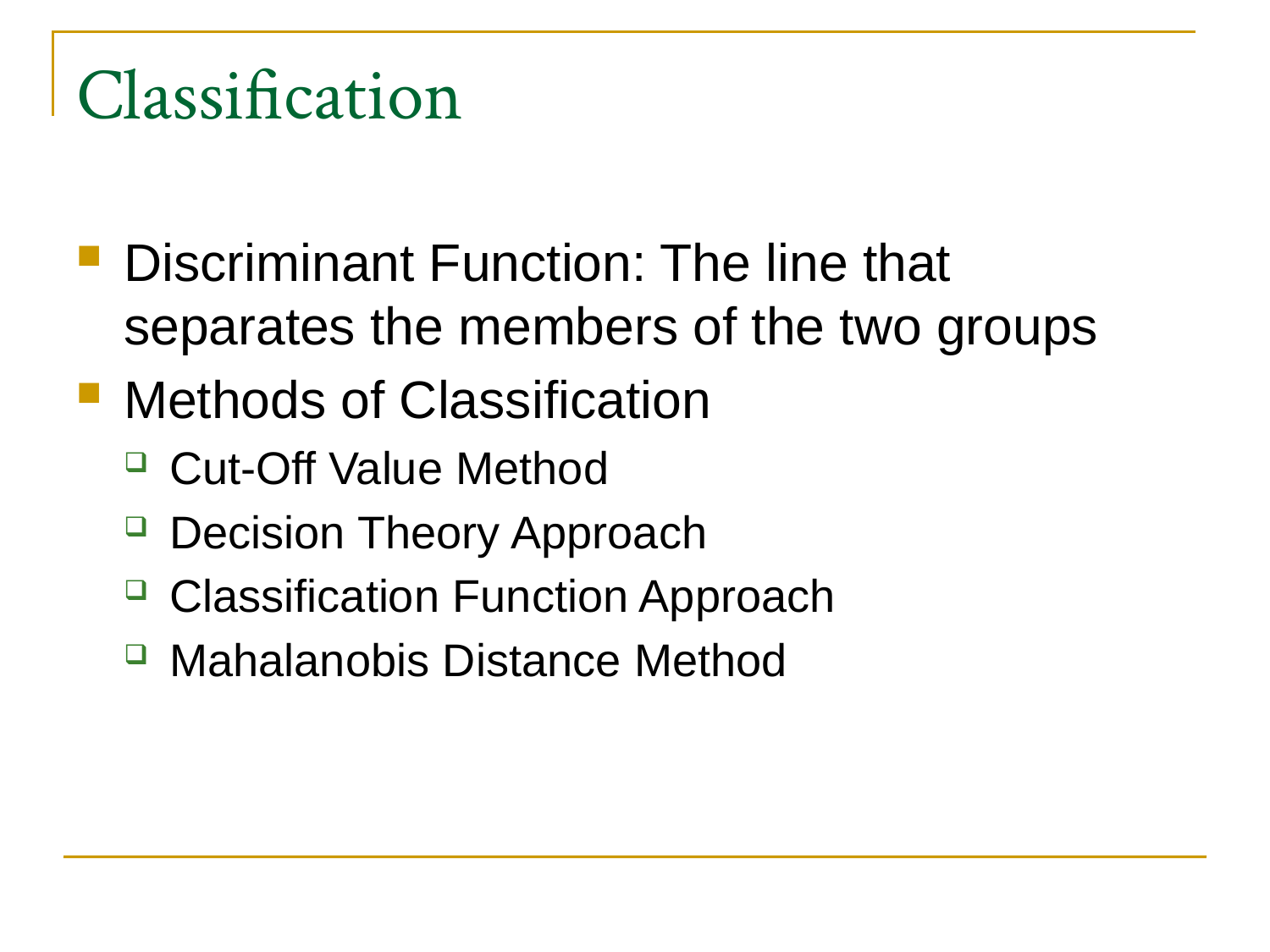

# Classification
Discriminant Function: The line that separates the members of the two groups
Methods of Classification
Cut-Off Value Method
Decision Theory Approach
Classification Function Approach
Mahalanobis Distance Method